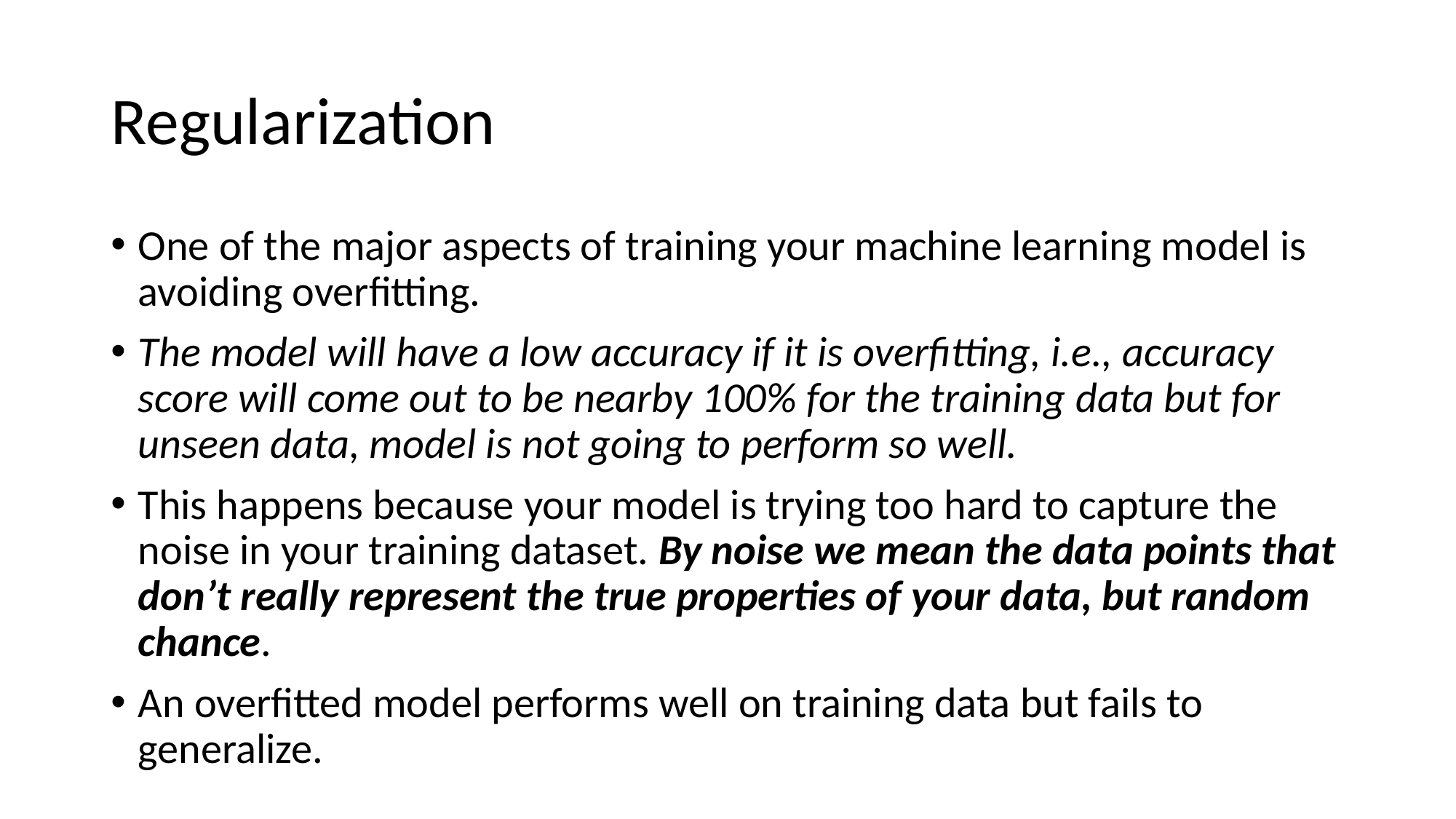

# Regularization
One of the major aspects of training your machine learning model is avoiding overfitting.
The model will have a low accuracy if it is overfitting, i.e., accuracy score will come out to be nearby 100% for the training data but for unseen data, model is not going to perform so well.
This happens because your model is trying too hard to capture the noise in your training dataset. By noise we mean the data points that don’t really represent the true properties of your data, but random chance.
An overfitted model performs well on training data but fails to generalize.